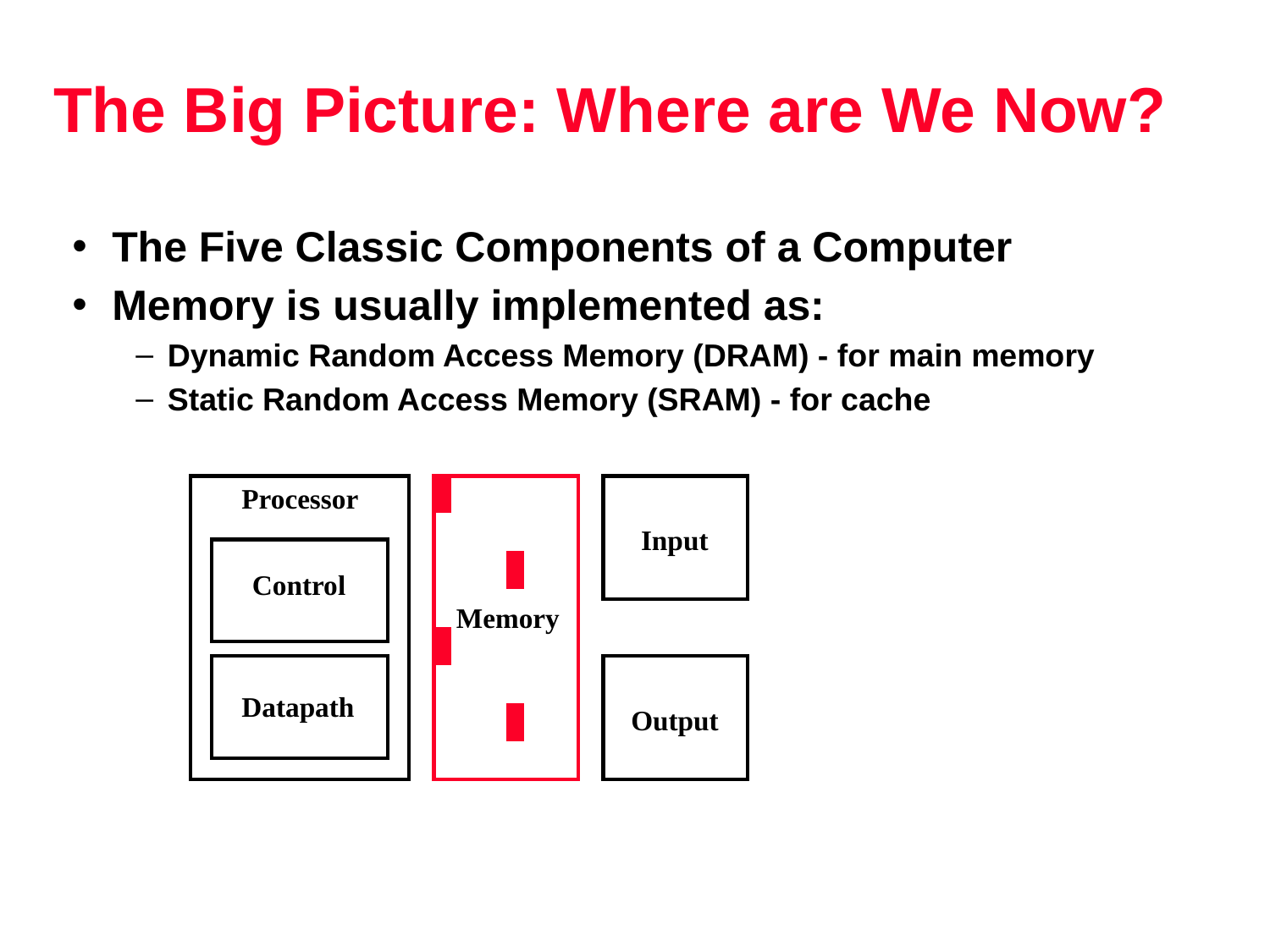

# The Big Picture: Where are We Now?
The Five Classic Components of a Computer
Memory is usually implemented as:
Dynamic Random Access Memory (DRAM) - for main memory
Static Random Access Memory (SRAM) - for cache

Processor

Input

Control
Memory

Datapath
Output